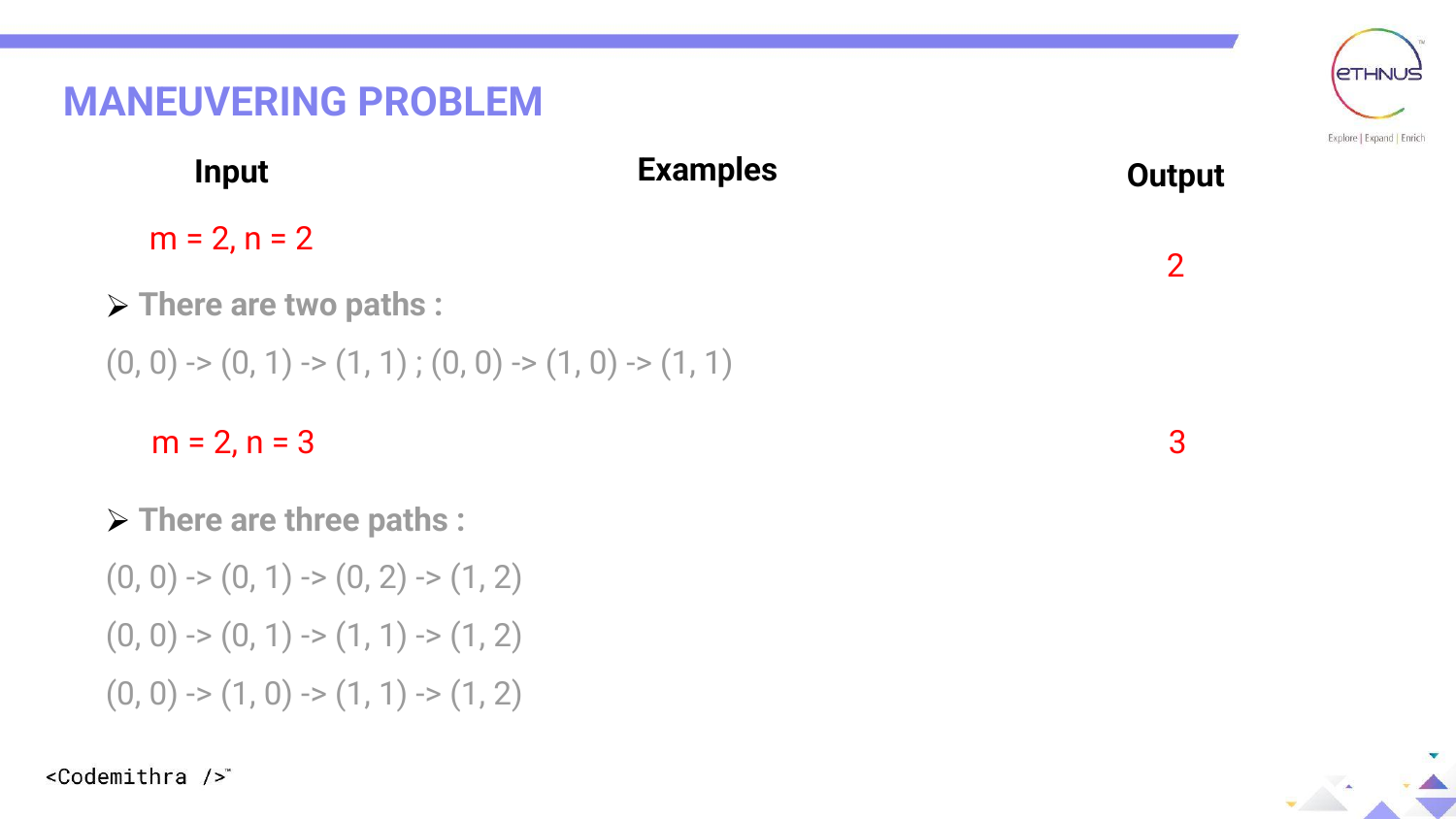

MANEUVERING PROBLEM
Examples
Input
Output
m = 2, n = 2
2
 There are two paths :
(0, 0) -> (0, 1) -> (1, 1) ; (0, 0) -> (1, 0) -> (1, 1)
m = 2, n = 3
3
 There are three paths :
(0, 0) -> (0, 1) -> (0, 2) -> (1, 2)
(0, 0) -> (0, 1) -> (1, 1) -> (1, 2)
(0, 0) -> (1, 0) -> (1, 1) -> (1, 2)